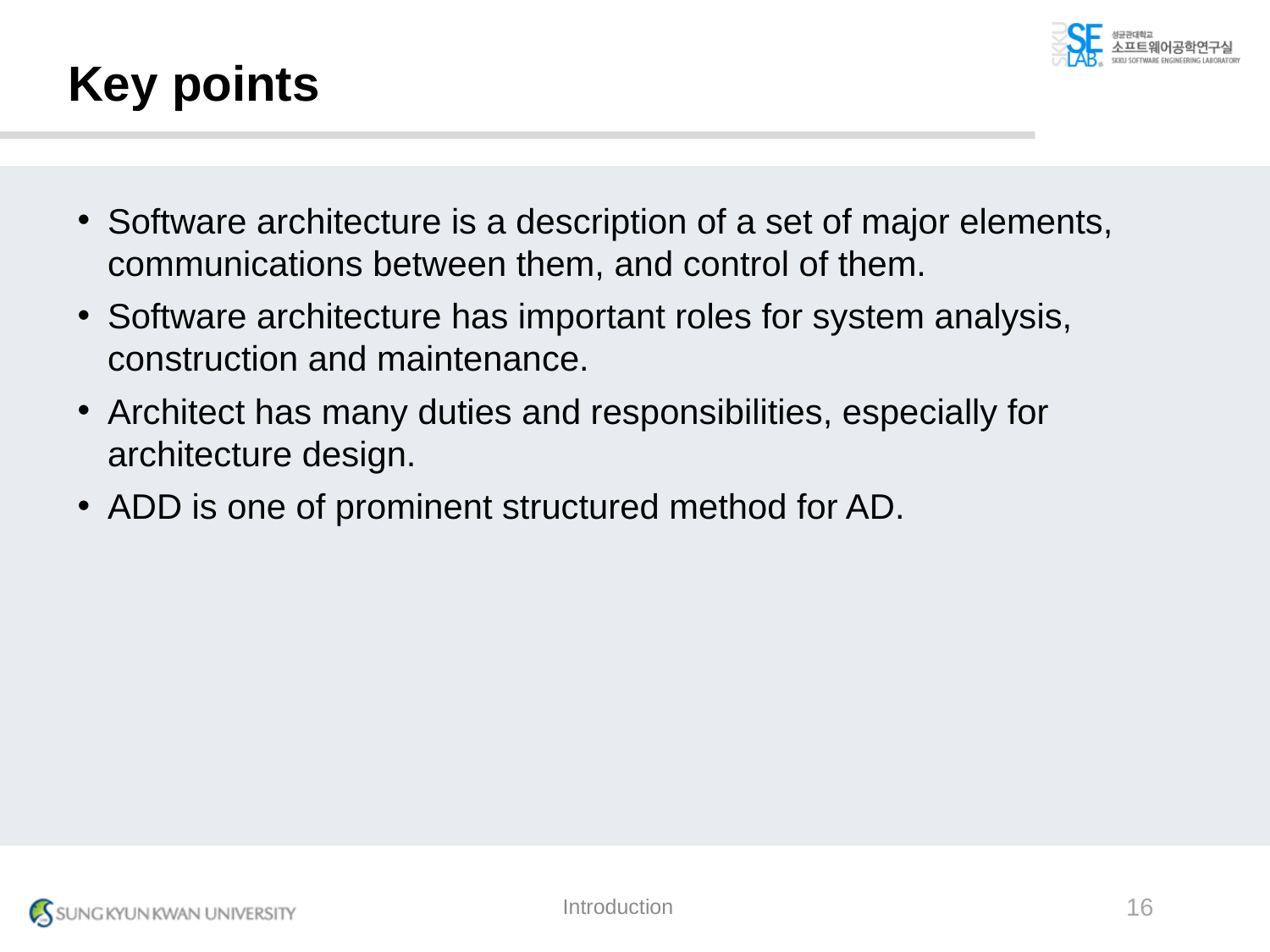

# Key points
Software architecture is a description of a set of major elements, communications between them, and control of them.
Software architecture has important roles for system analysis, construction and maintenance.
Architect has many duties and responsibilities, especially for architecture design.
ADD is one of prominent structured method for AD.
Introduction